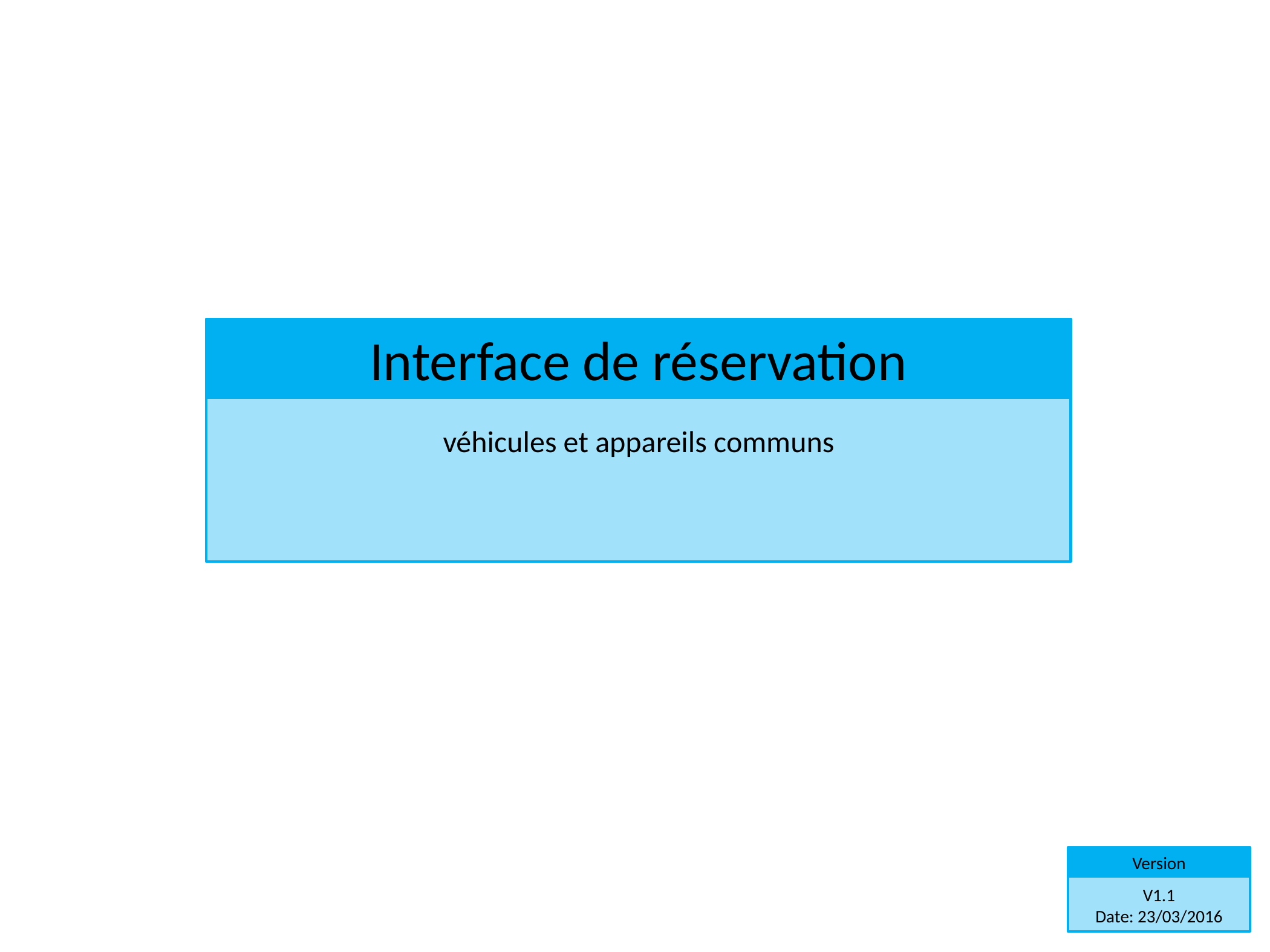

véhicules et appareils communs
Interface de réservation
Version

V1.1
Date: 23/03/2016